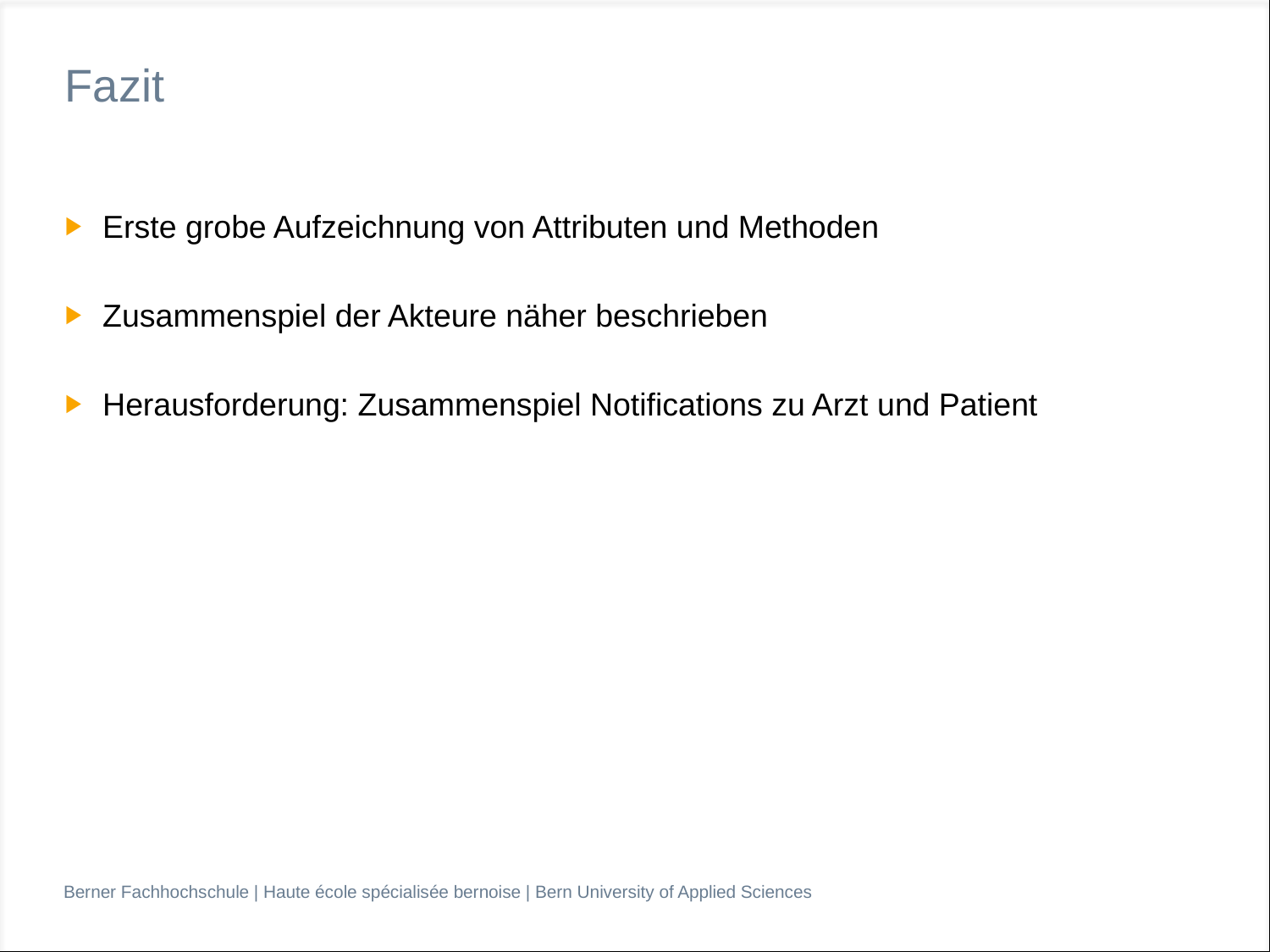

# Fazit
Erste grobe Aufzeichnung von Attributen und Methoden

Zusammenspiel der Akteure näher beschrieben

Herausforderung: Zusammenspiel Notifications zu Arzt und Patient